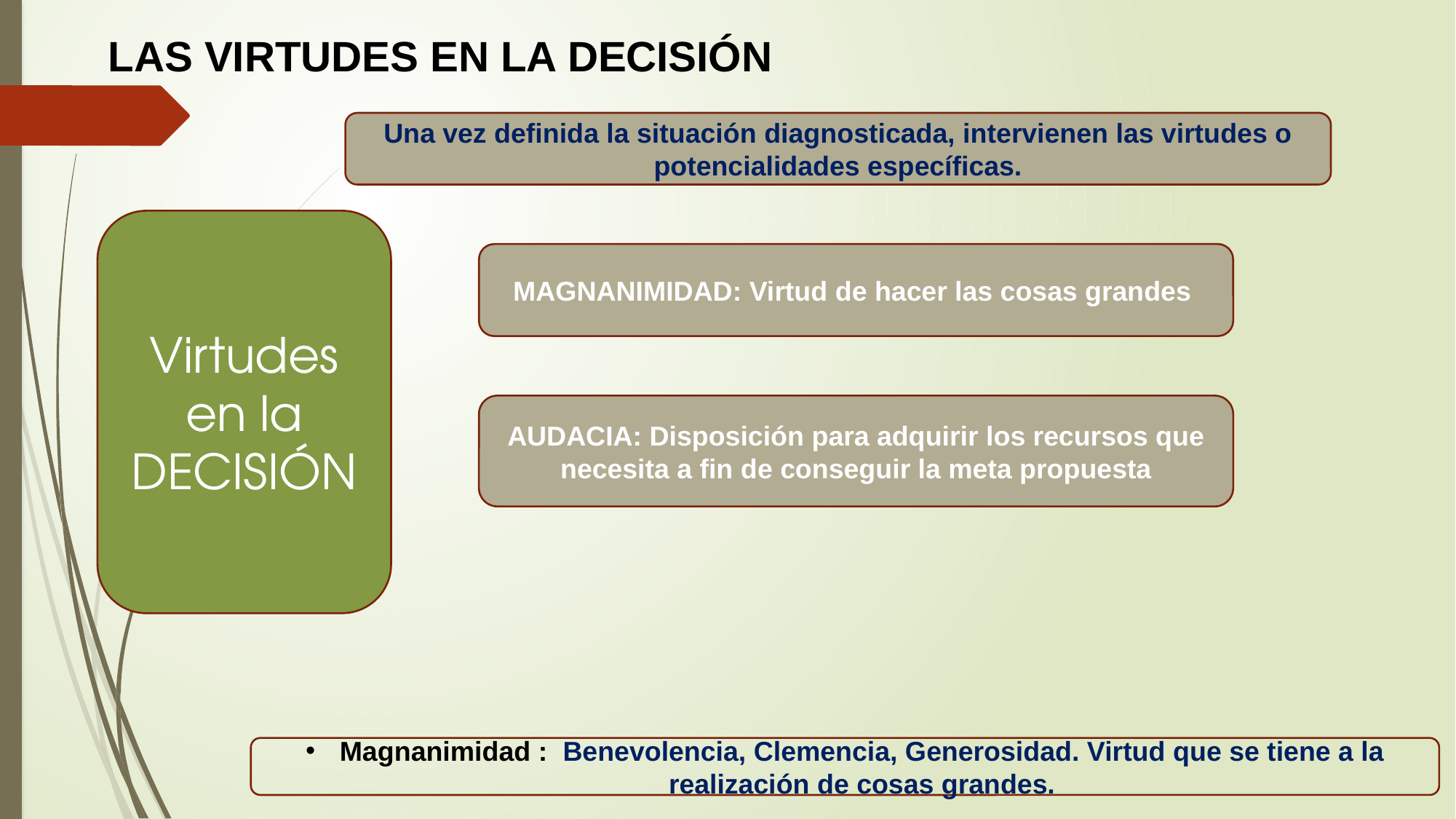

LAS VIRTUDES EN LA DECISIÓN
Una vez definida la situación diagnosticada, intervienen las virtudes o potencialidades específicas.
Virtudes en la DECISIÓN
MAGNANIMIDAD: Virtud de hacer las cosas grandes
AUDACIA: Disposición para adquirir los recursos que necesita a fin de conseguir la meta propuesta
Magnanimidad :  Benevolencia, Clemencia, Generosidad. Virtud que se tiene a la realización de cosas grandes.